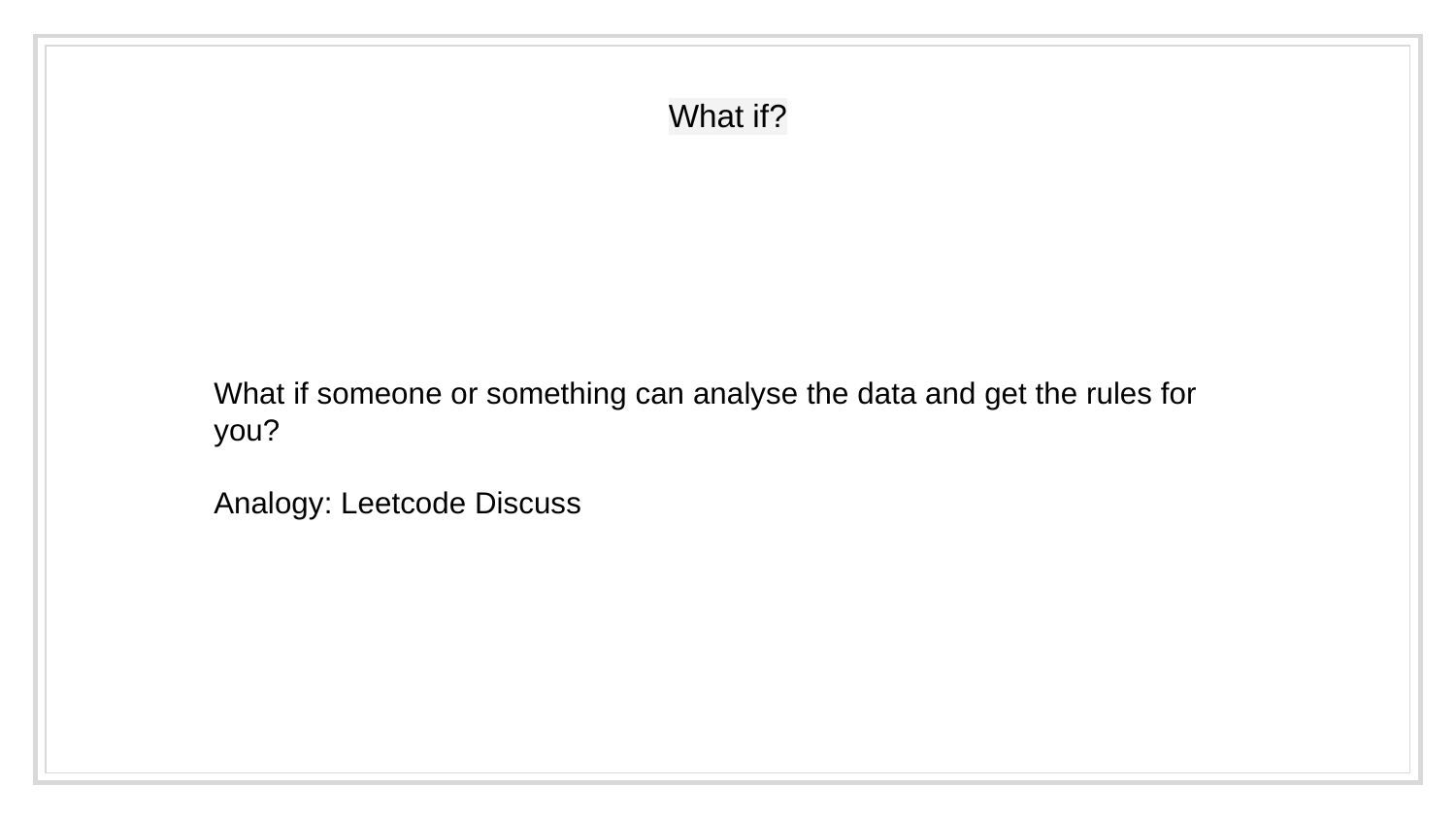

# What if?
What if someone or something can analyse the data and get the rules for you?
Analogy: Leetcode Discuss